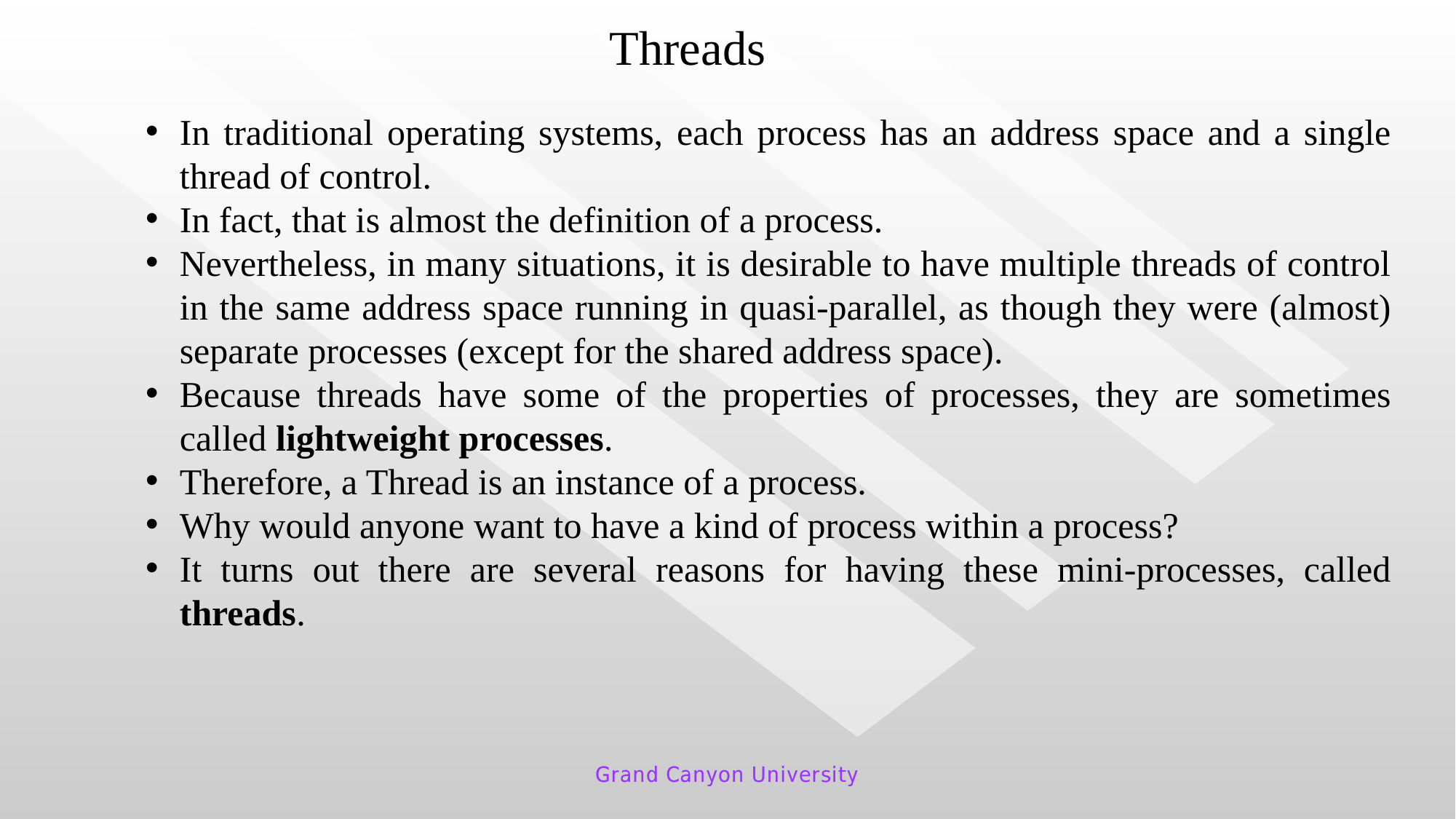

# Threads
In traditional operating systems, each process has an address space and a single thread of control.
In fact, that is almost the definition of a process.
Nevertheless, in many situations, it is desirable to have multiple threads of control in the same address space running in quasi-parallel, as though they were (almost) separate processes (except for the shared address space).
Because threads have some of the properties of processes, they are sometimes called lightweight processes.
Therefore, a Thread is an instance of a process.
Why would anyone want to have a kind of process within a process?
It turns out there are several reasons for having these mini-processes, called threads.
Grand Canyon University